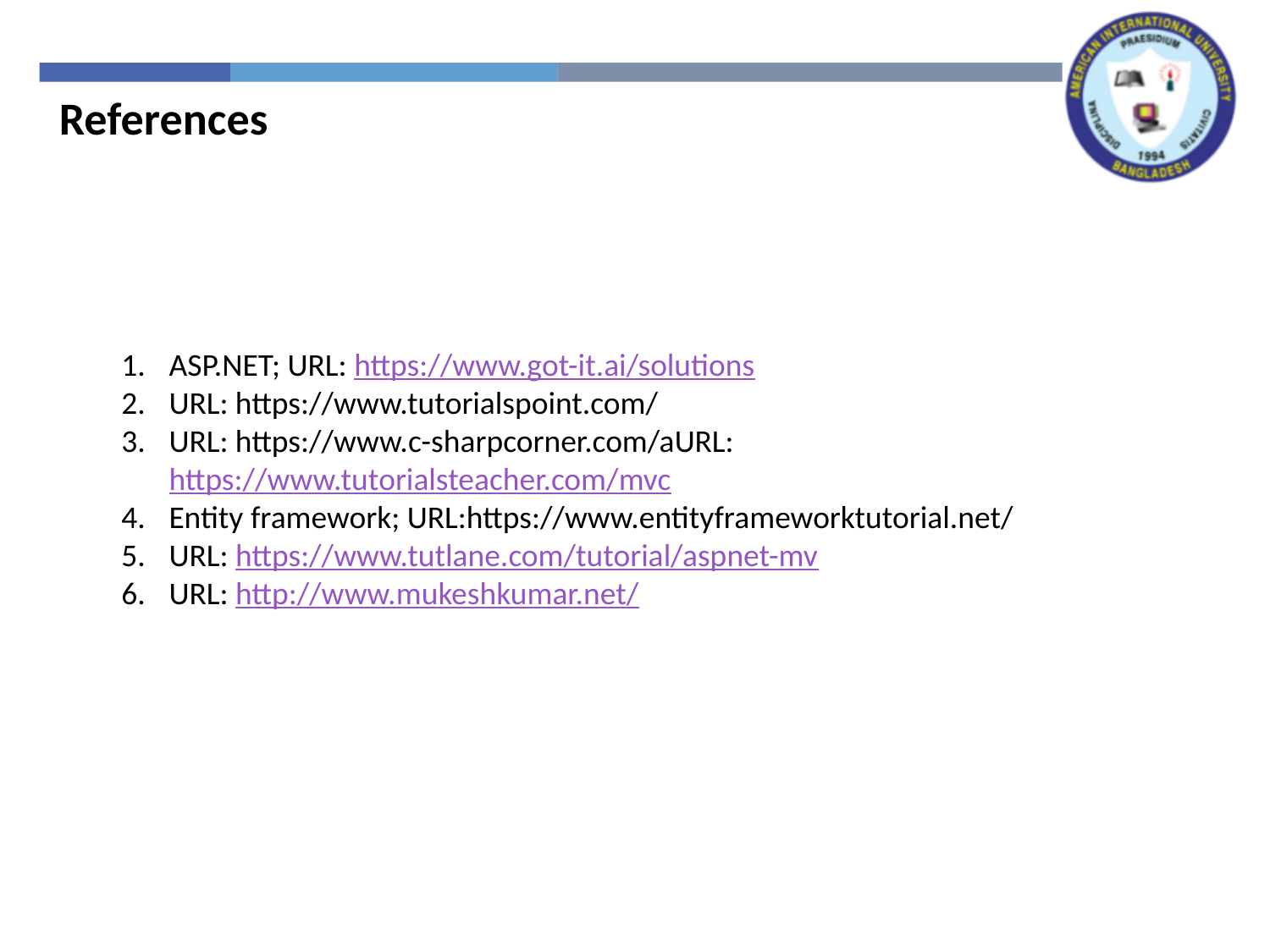

References
ASP.NET; URL: https://www.got-it.ai/solutions
URL: https://www.tutorialspoint.com/
URL: https://www.c-sharpcorner.com/aURL: https://www.tutorialsteacher.com/mvc
Entity framework; URL:https://www.entityframeworktutorial.net/
URL: https://www.tutlane.com/tutorial/aspnet-mv
URL: http://www.mukeshkumar.net/